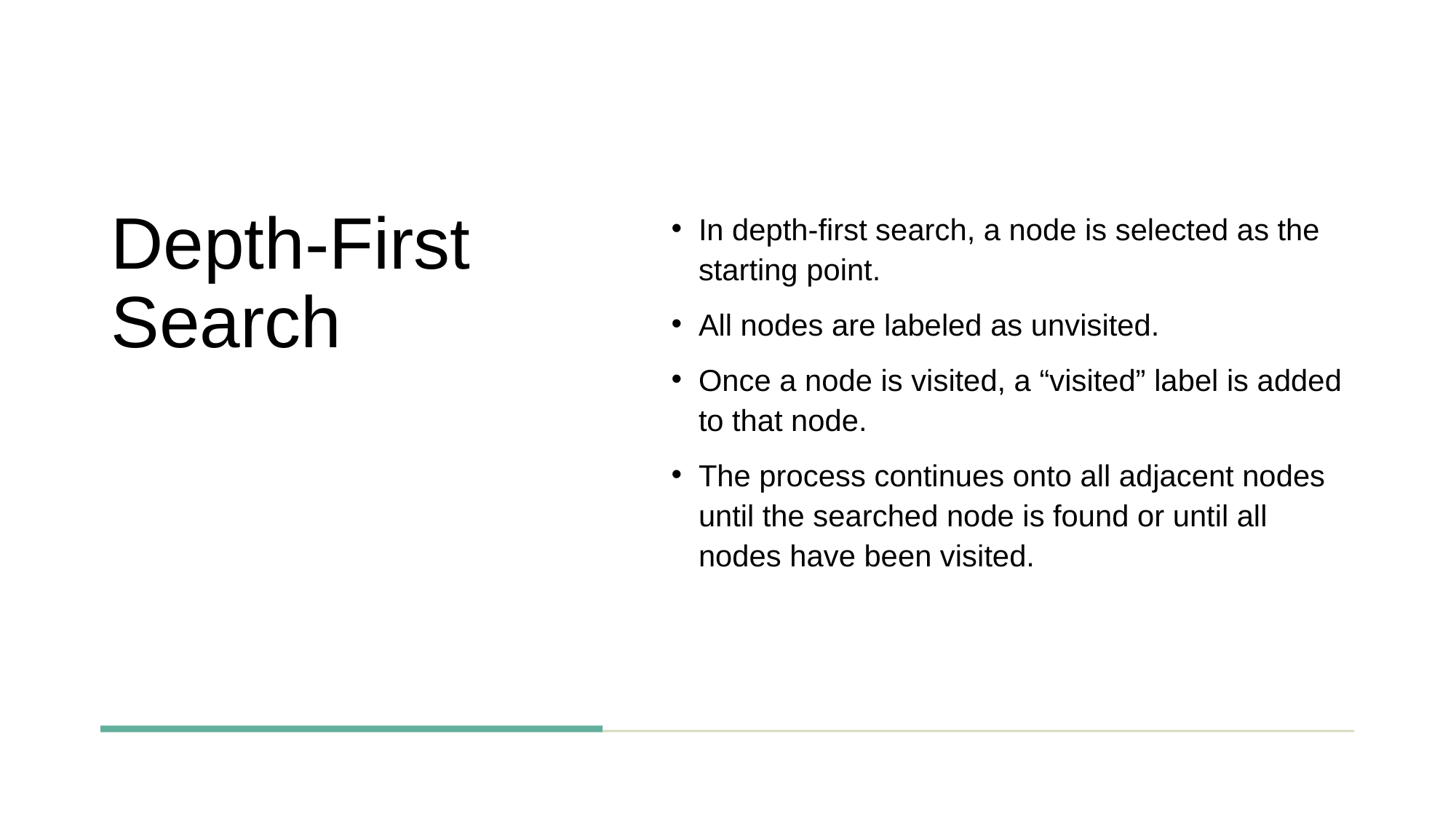

# Depth-First Search
In depth-first search, a node is selected as the starting point.
All nodes are labeled as unvisited.
Once a node is visited, a “visited” label is added to that node.
The process continues onto all adjacent nodes until the searched node is found or until all nodes have been visited.